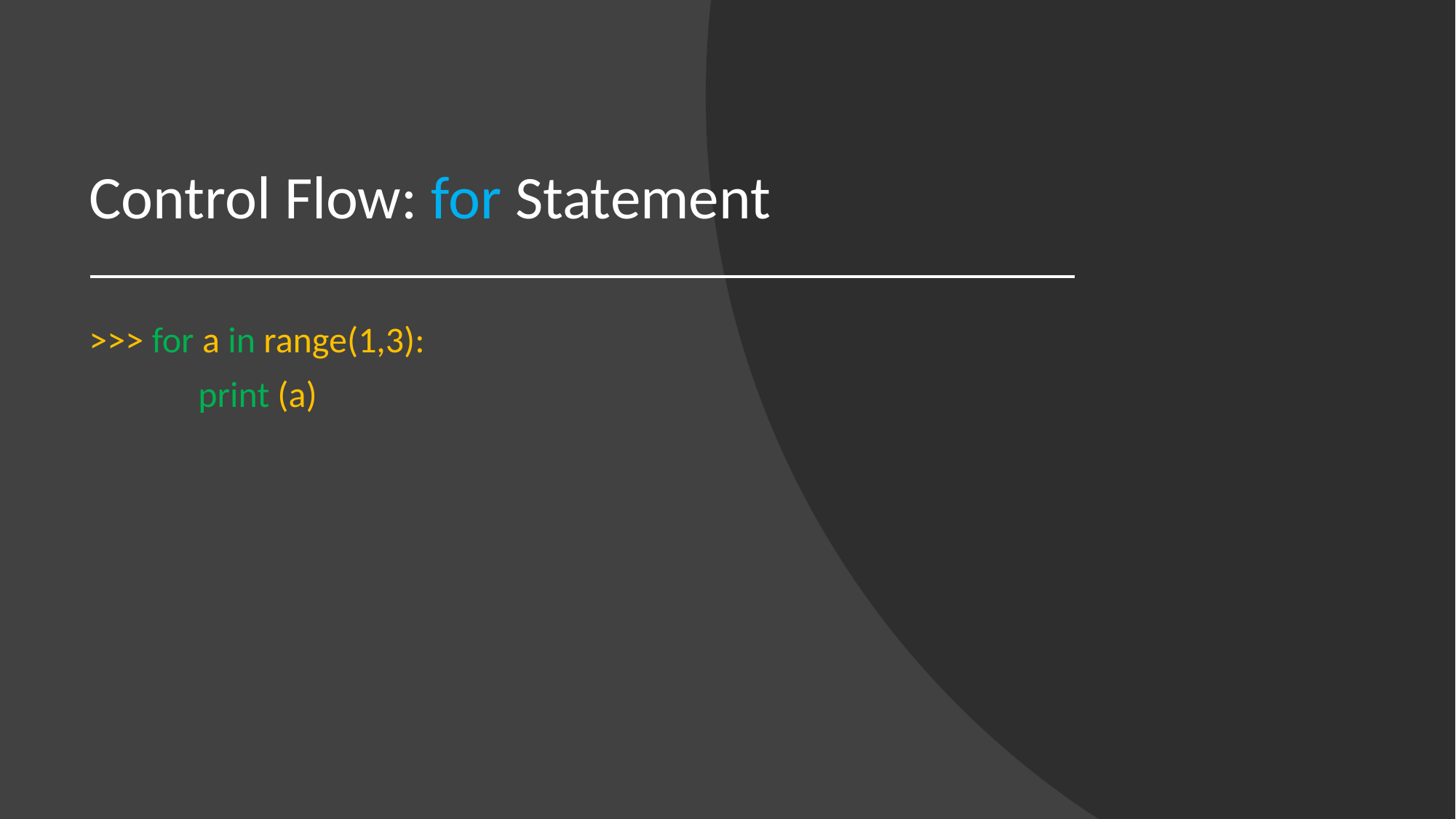

# Control Flow: for Statement
>>> for a in range(1,3):
    	print (a)